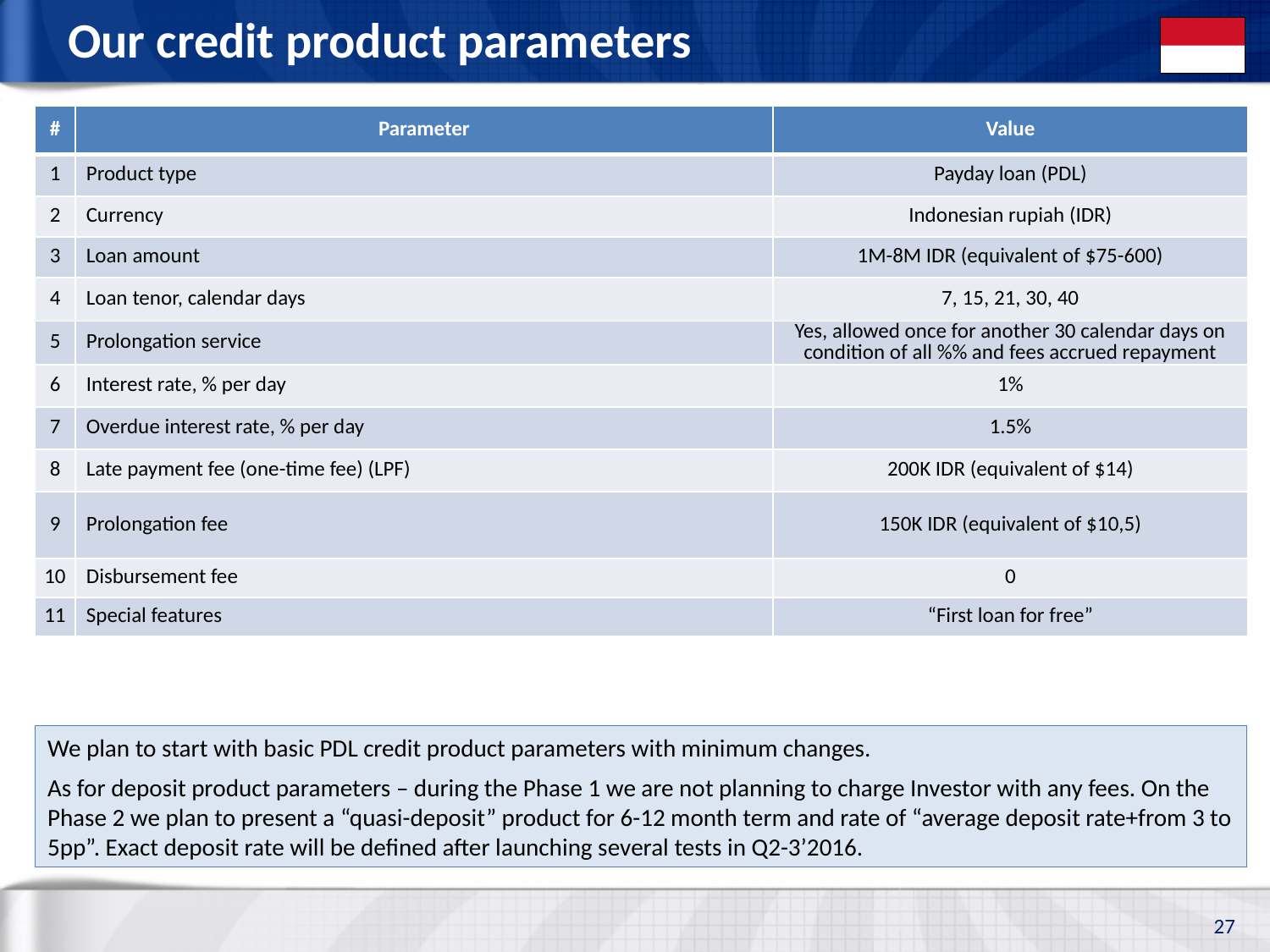

# Our credit product parameters
| # | Parameter | Value |
| --- | --- | --- |
| 1 | Product type | Payday loan (PDL) |
| 2 | Currency | Indonesian rupiah (IDR) |
| 3 | Loan amount | 1M-8M IDR (equivalent of $75-600) |
| 4 | Loan tenor, calendar days | 7, 15, 21, 30, 40 |
| 5 | Prolongation service | Yes, allowed once for another 30 calendar days on condition of all %% and fees accrued repayment |
| 6 | Interest rate, % per day | 1% |
| 7 | Overdue interest rate, % per day | 1.5% |
| 8 | Late payment fee (one-time fee) (LPF) | 200K IDR (equivalent of $14) |
| 9 | Prolongation fee | 150K IDR (equivalent of $10,5) |
| 10 | Disbursement fee | 0 |
| 11 | Special features | “First loan for free” |
We plan to start with basic PDL credit product parameters with minimum changes.
As for deposit product parameters – during the Phase 1 we are not planning to charge Investor with any fees. On the Phase 2 we plan to present a “quasi-deposit” product for 6-12 month term and rate of “average deposit rate+from 3 to 5pp”. Exact deposit rate will be defined after launching several tests in Q2-3’2016.
27